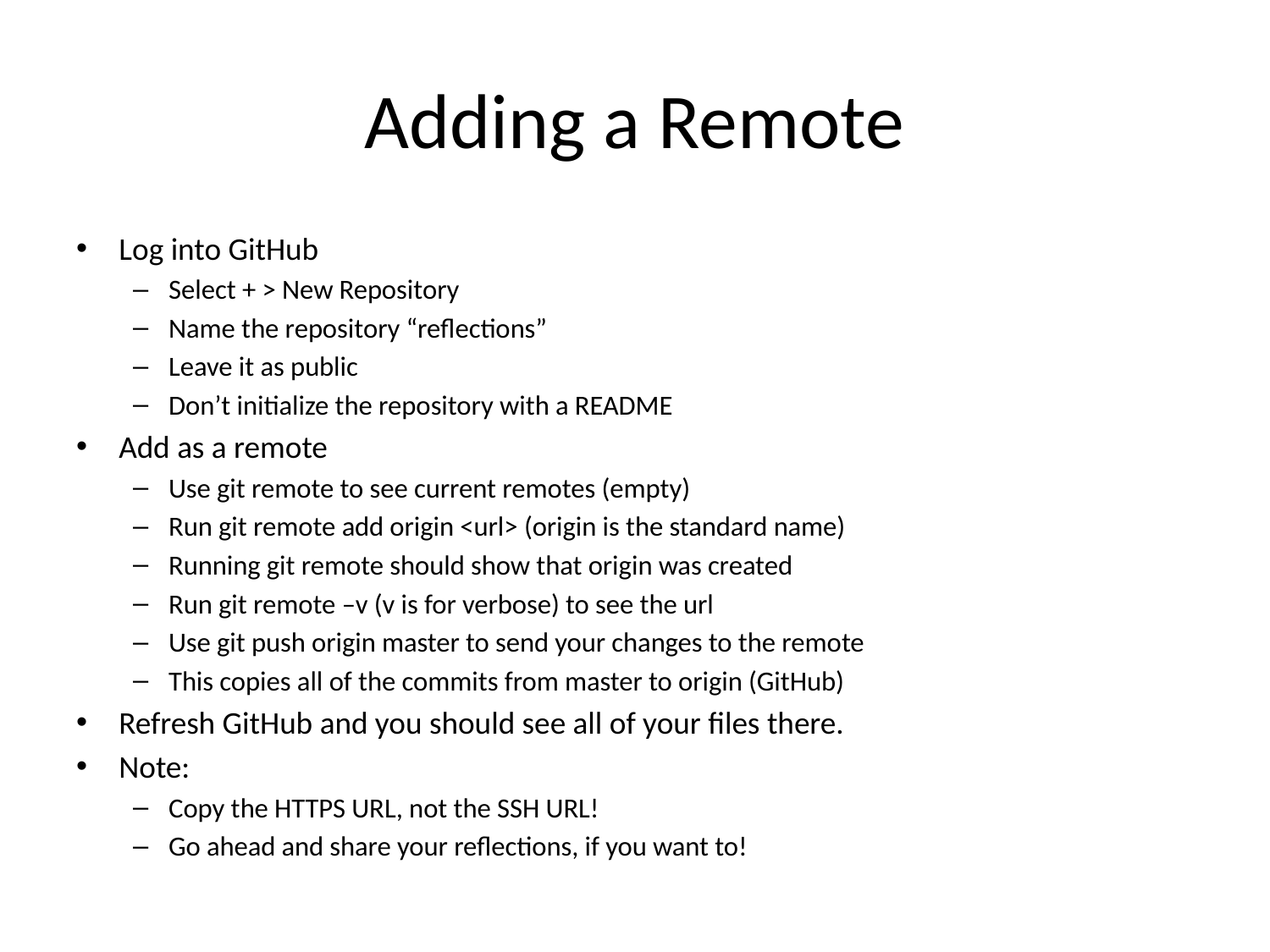

# Adding a Remote
Log into GitHub
Select + > New Repository
Name the repository “reflections”
Leave it as public
Don’t initialize the repository with a README
Add as a remote
Use git remote to see current remotes (empty)
Run git remote add origin <url> (origin is the standard name)
Running git remote should show that origin was created
Run git remote –v (v is for verbose) to see the url
Use git push origin master to send your changes to the remote
This copies all of the commits from master to origin (GitHub)
Refresh GitHub and you should see all of your files there.
Note:
Copy the HTTPS URL, not the SSH URL!
Go ahead and share your reflections, if you want to!